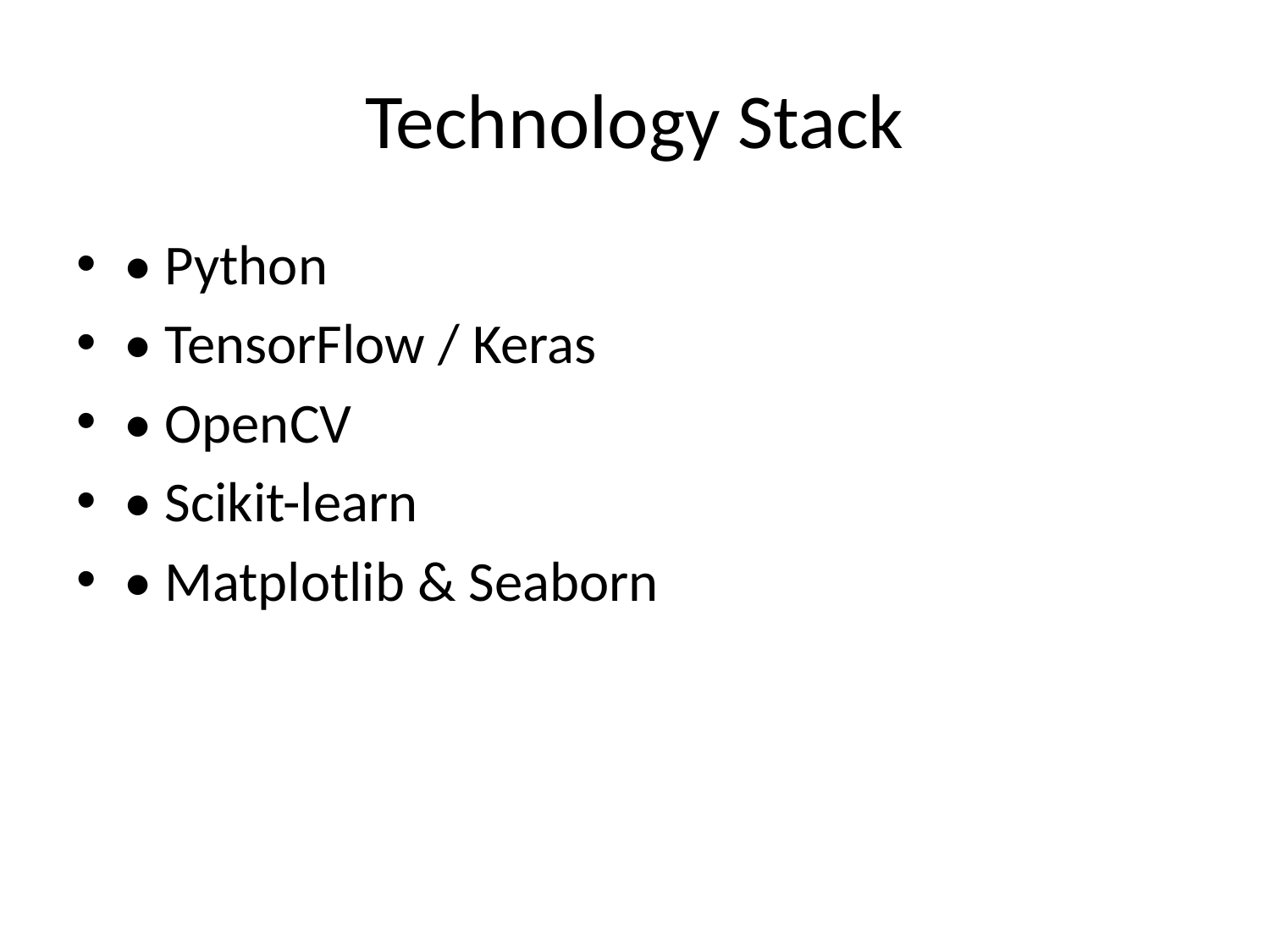

# Technology Stack
• Python
• TensorFlow / Keras
• OpenCV
• Scikit-learn
• Matplotlib & Seaborn